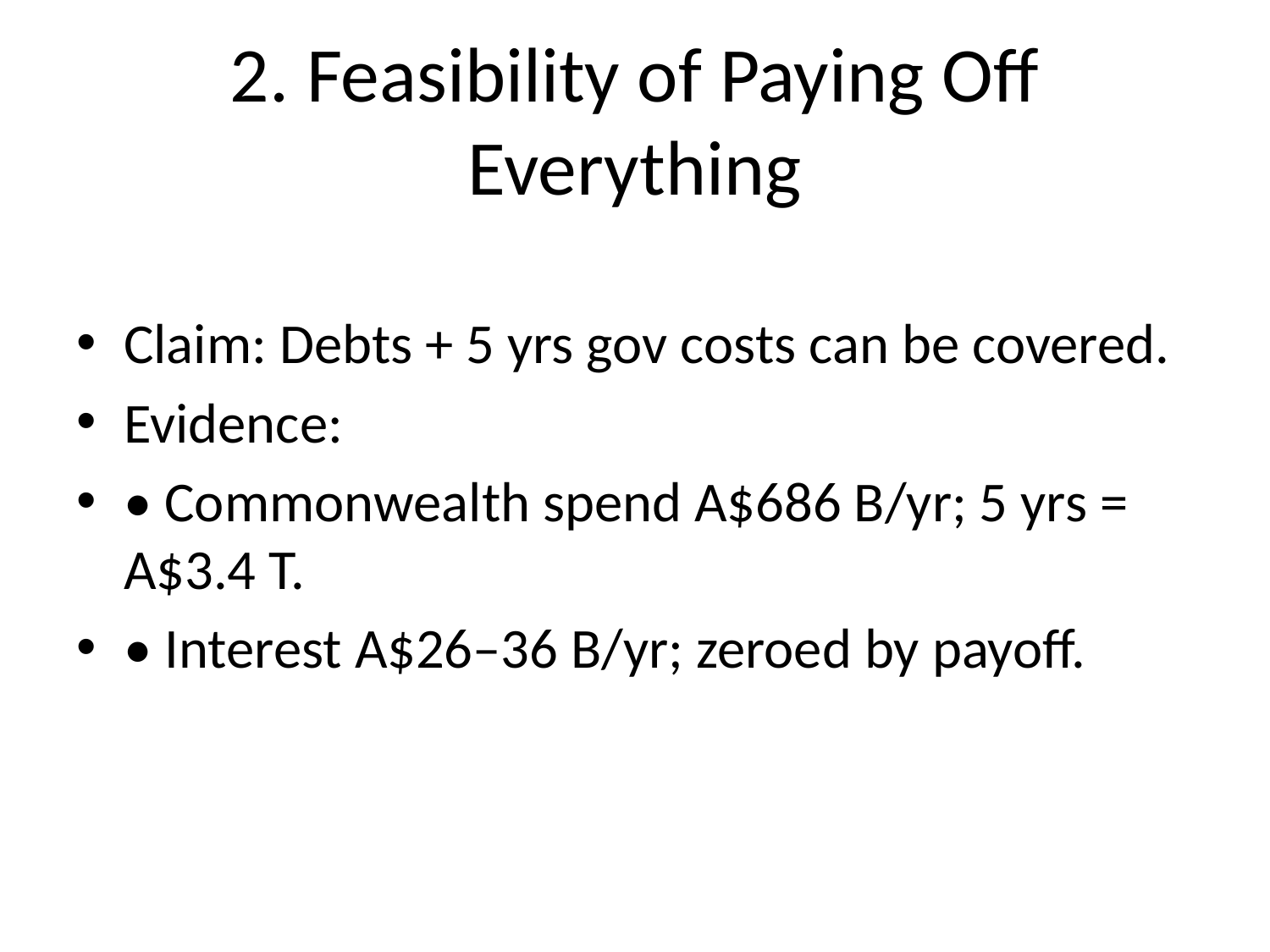

# 2. Feasibility of Paying Off Everything

Claim: Debts + 5 yrs gov costs can be covered.
Evidence:
• Commonwealth spend A$686 B/yr; 5 yrs = A$3.4 T.
• Interest A$26–36 B/yr; zeroed by payoff.